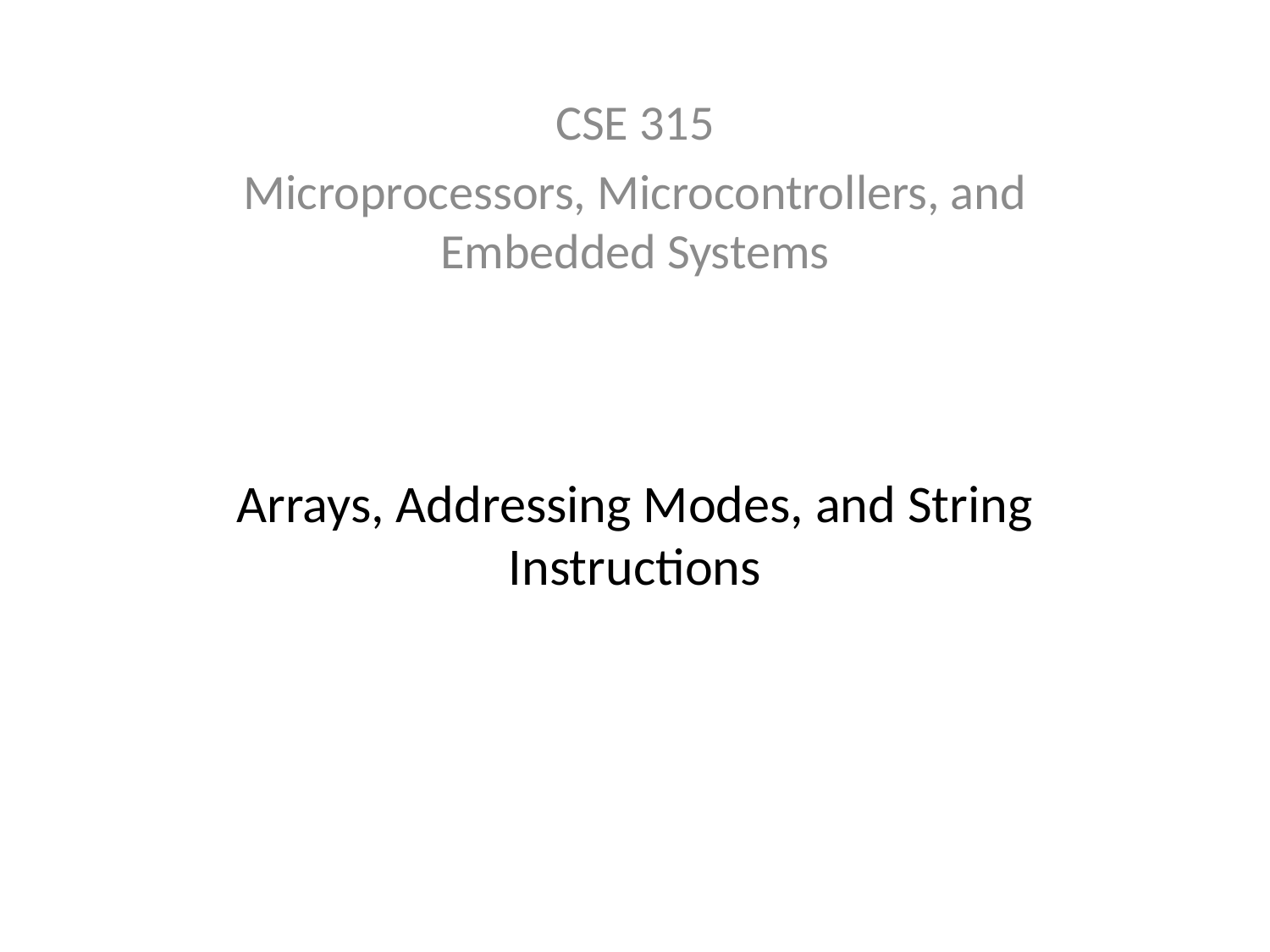

CSE 315
Microprocessors, Microcontrollers, and Embedded Systems
# Arrays, Addressing Modes, and String Instructions